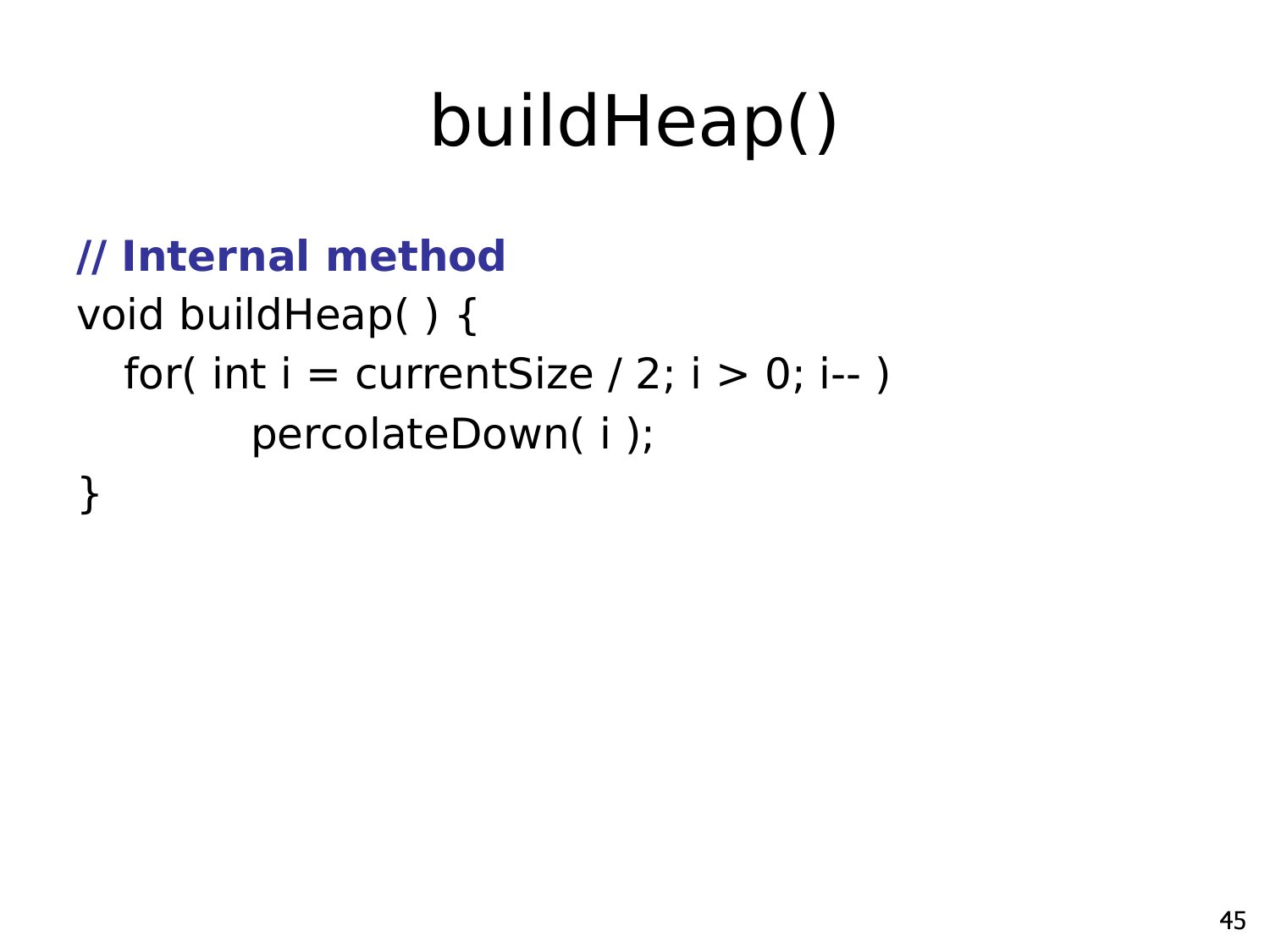

# buildHeap()
// Internal method
void buildHeap( ) {
	for( int i = currentSize / 2; i > 0; i-- )
		percolateDown( i );
}